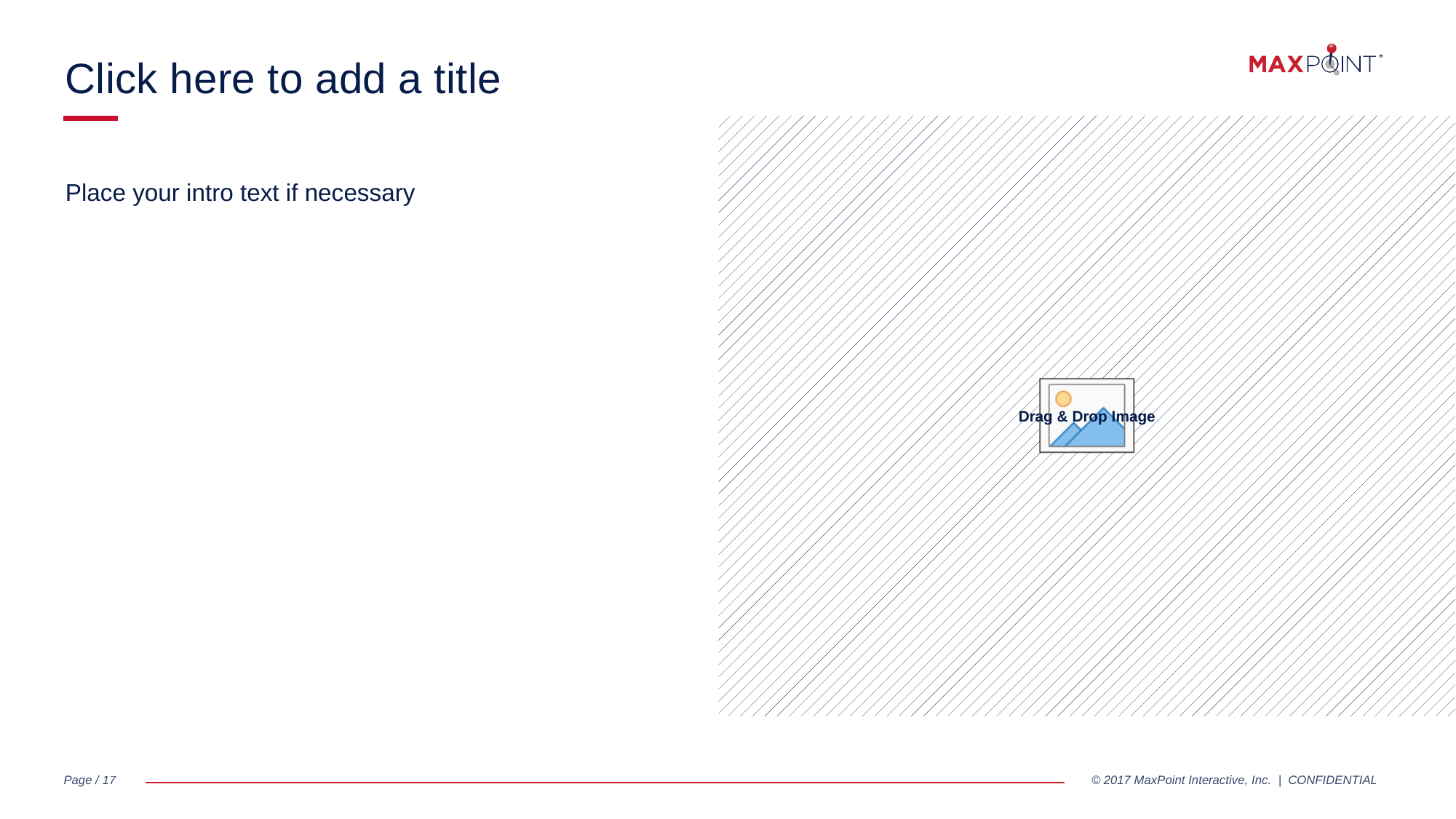

Click here to add a title

Place your intro text if necessary